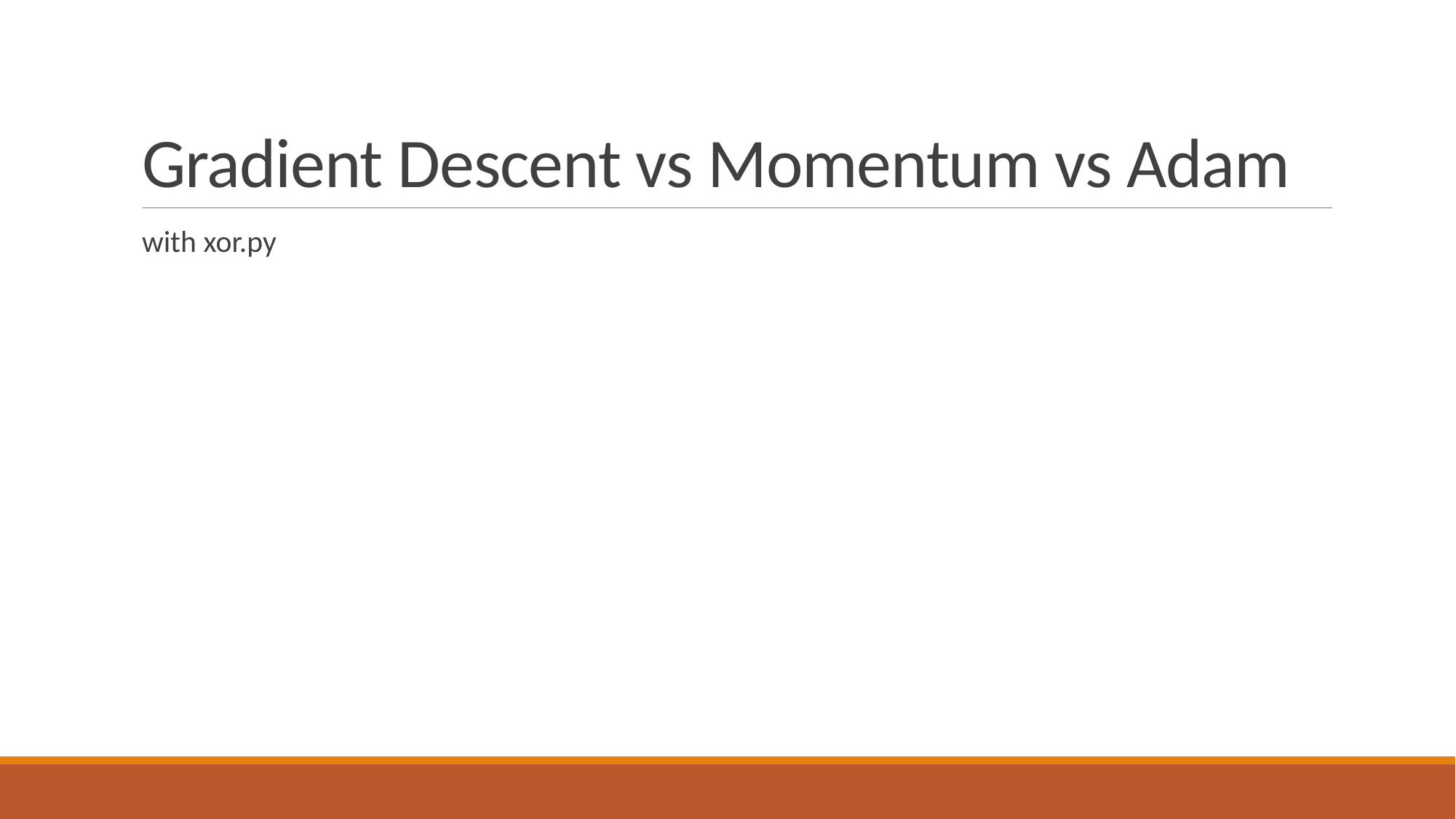

# Gradient Descent vs Momentum vs Adam
with xor.py